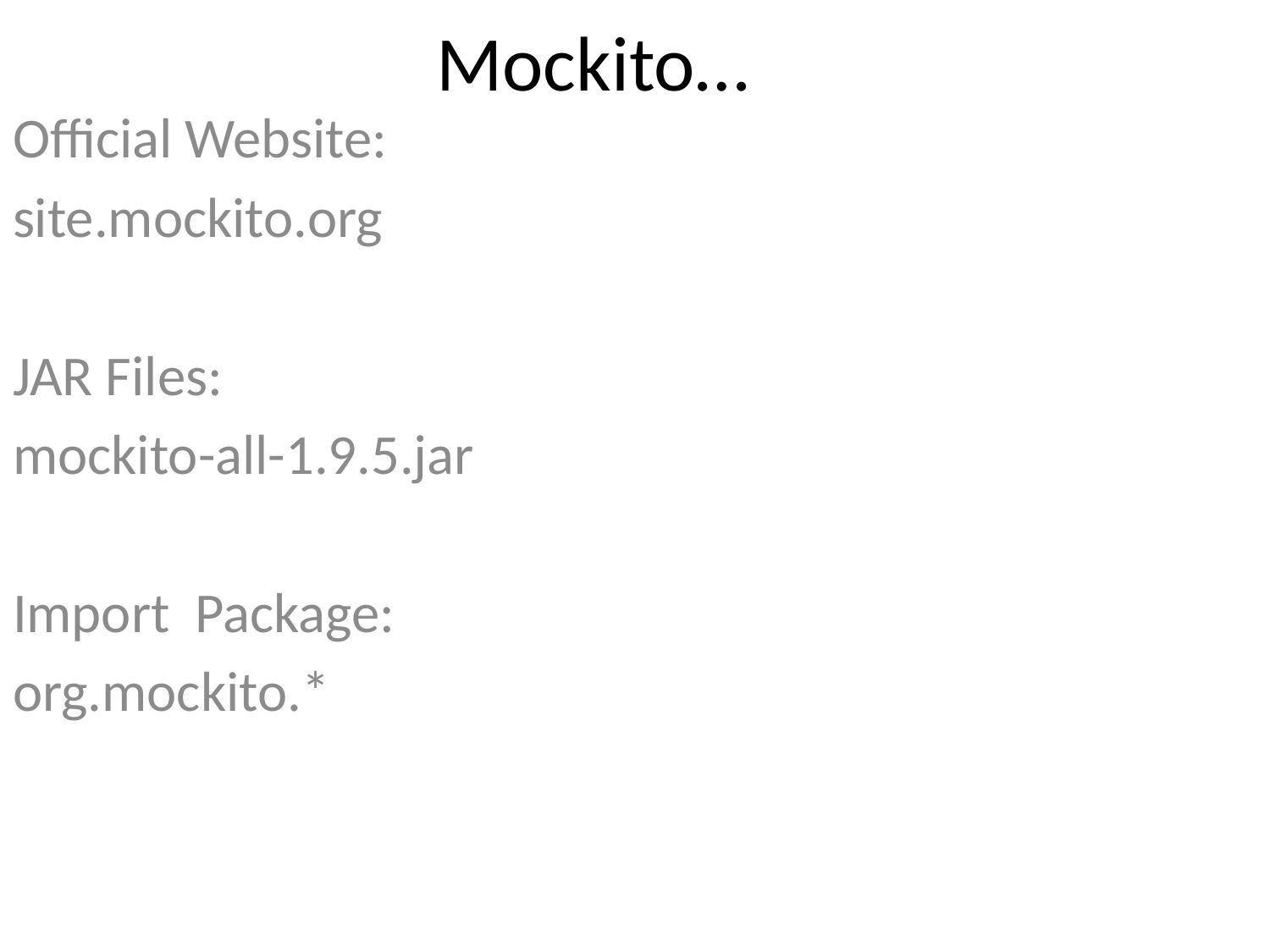

# Mockito…
Official Website:
site.mockito.org

JAR Files:
mockito-all-1.9.5.jar

Import  Package:
org.mockito.*